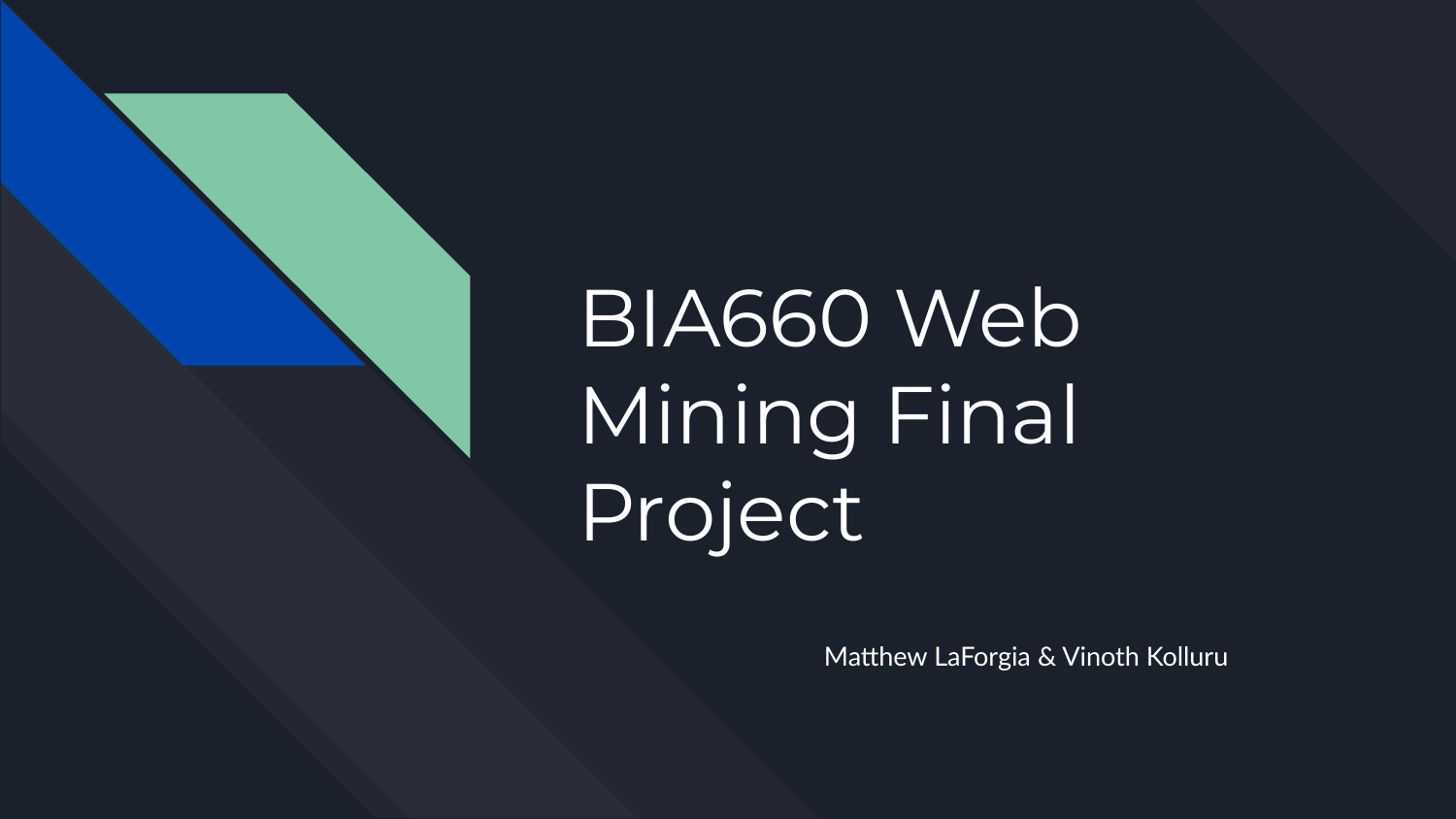

# BIA660 Web Mining Final Project
Matthew LaForgia & Vinoth Kolluru